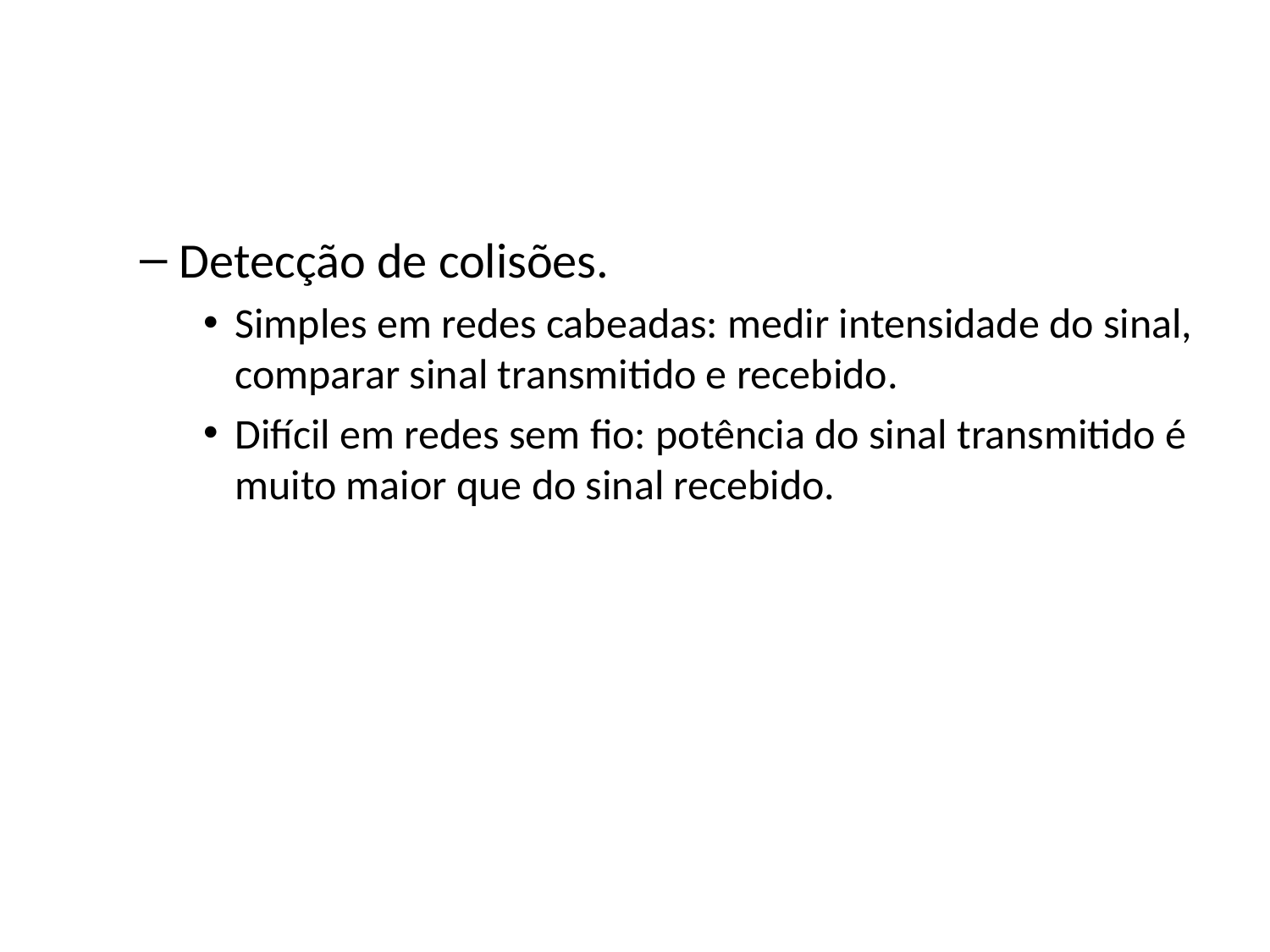

Detecção de colisões.
Simples em redes cabeadas: medir intensidade do sinal, comparar sinal transmitido e recebido.
Difícil em redes sem fio: potência do sinal transmitido é muito maior que do sinal recebido.